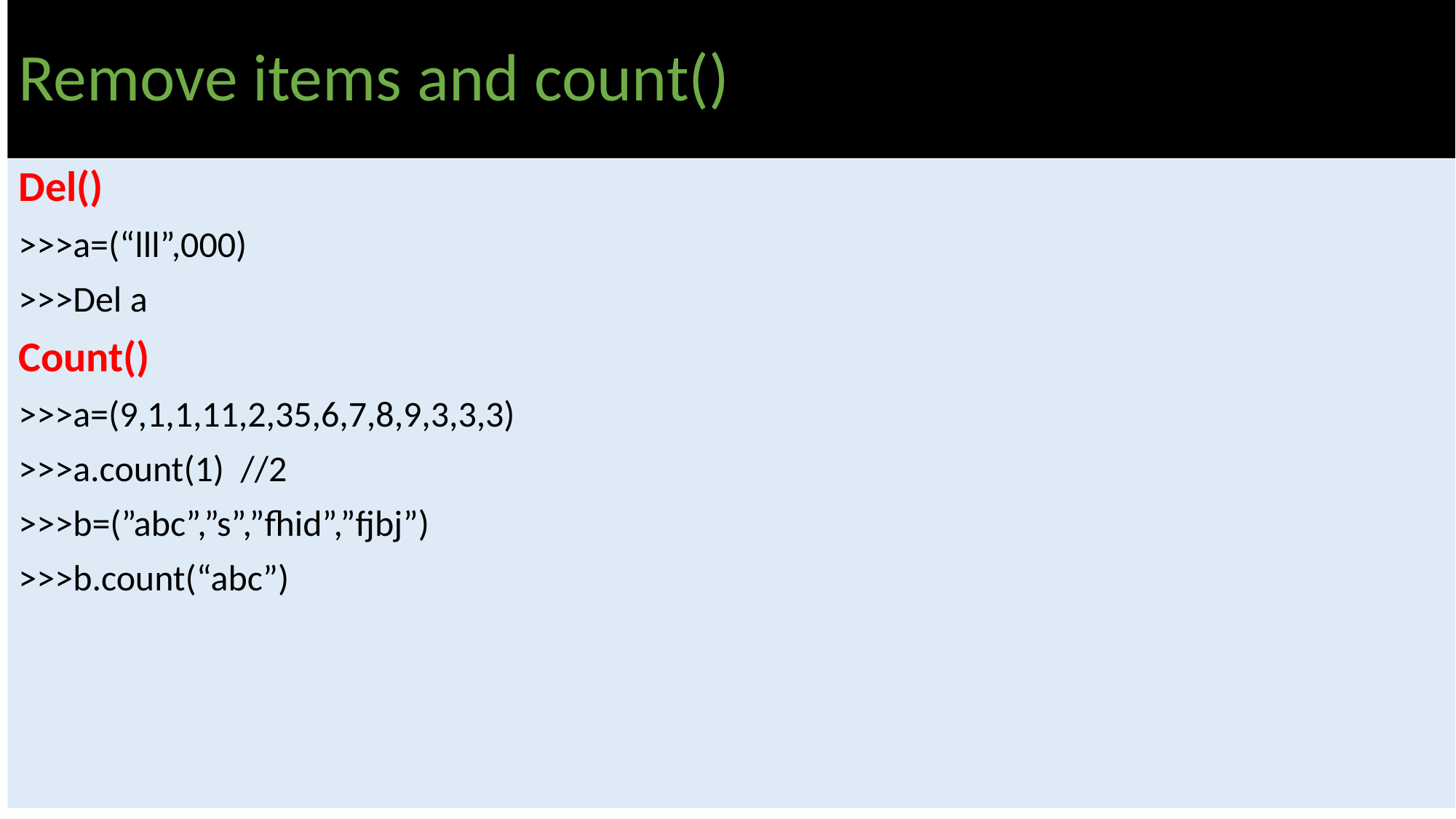

# Remove items and count()
Del()
>>>a=(“lll”,000)
>>>Del a
Count()
>>>a=(9,1,1,11,2,35,6,7,8,9,3,3,3)
>>>a.count(1)  //2
>>>b=(”abc”,”s”,”fhid”,”fjbj”)
>>>b.count(“abc”)